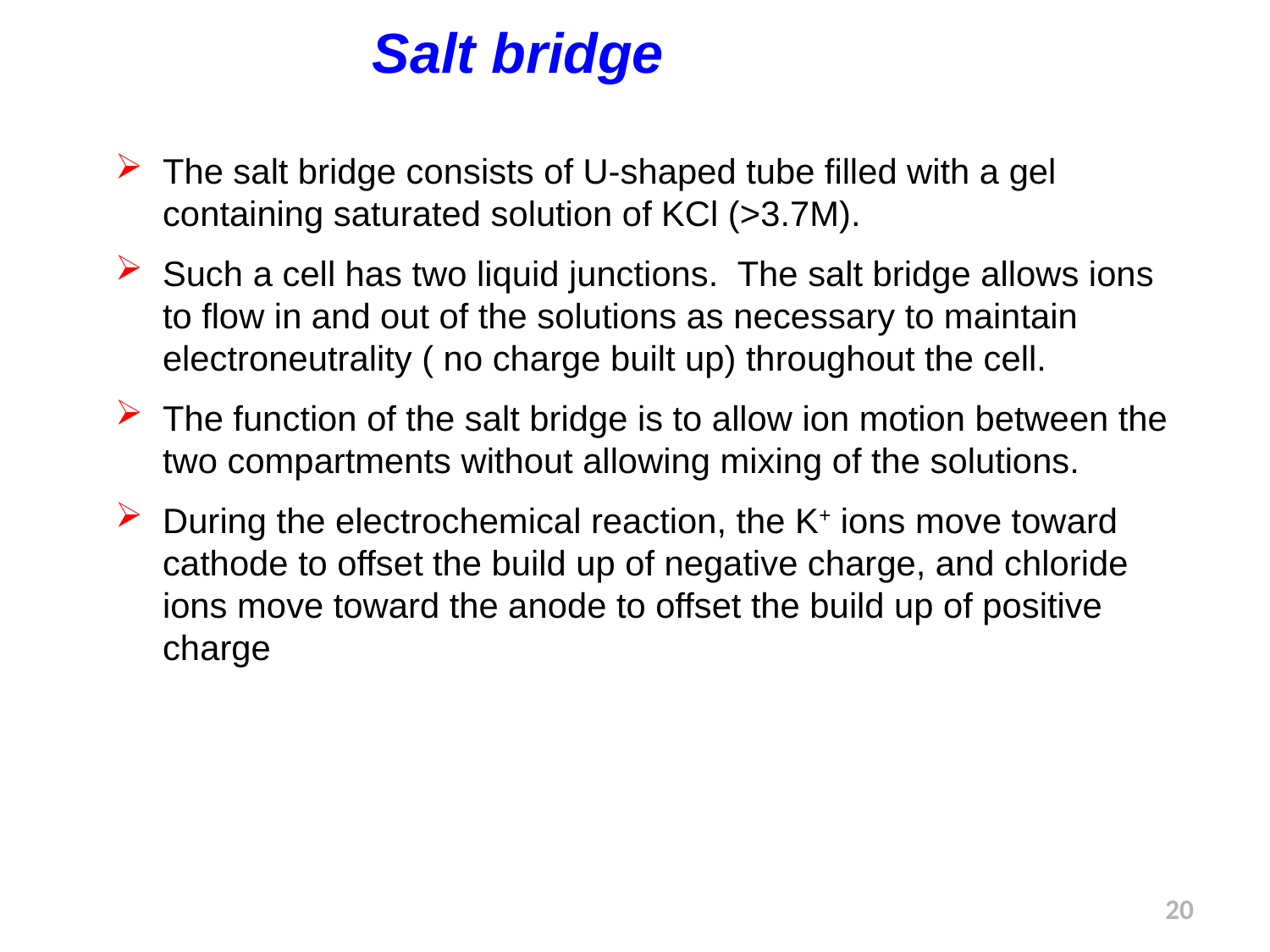

Salt bridge
The salt bridge consists of U-shaped tube filled with a gel containing saturated solution of KCl (>3.7M).
Such a cell has two liquid junctions.  The salt bridge allows ions to flow in and out of the solutions as necessary to maintain electroneutrality ( no charge built up) throughout the cell.
The function of the salt bridge is to allow ion motion between the two compartments without allowing mixing of the solutions.
During the electrochemical reaction, the K+ ions move toward cathode to offset the build up of negative charge, and chloride ions move toward the anode to offset the build up of positive charge
20